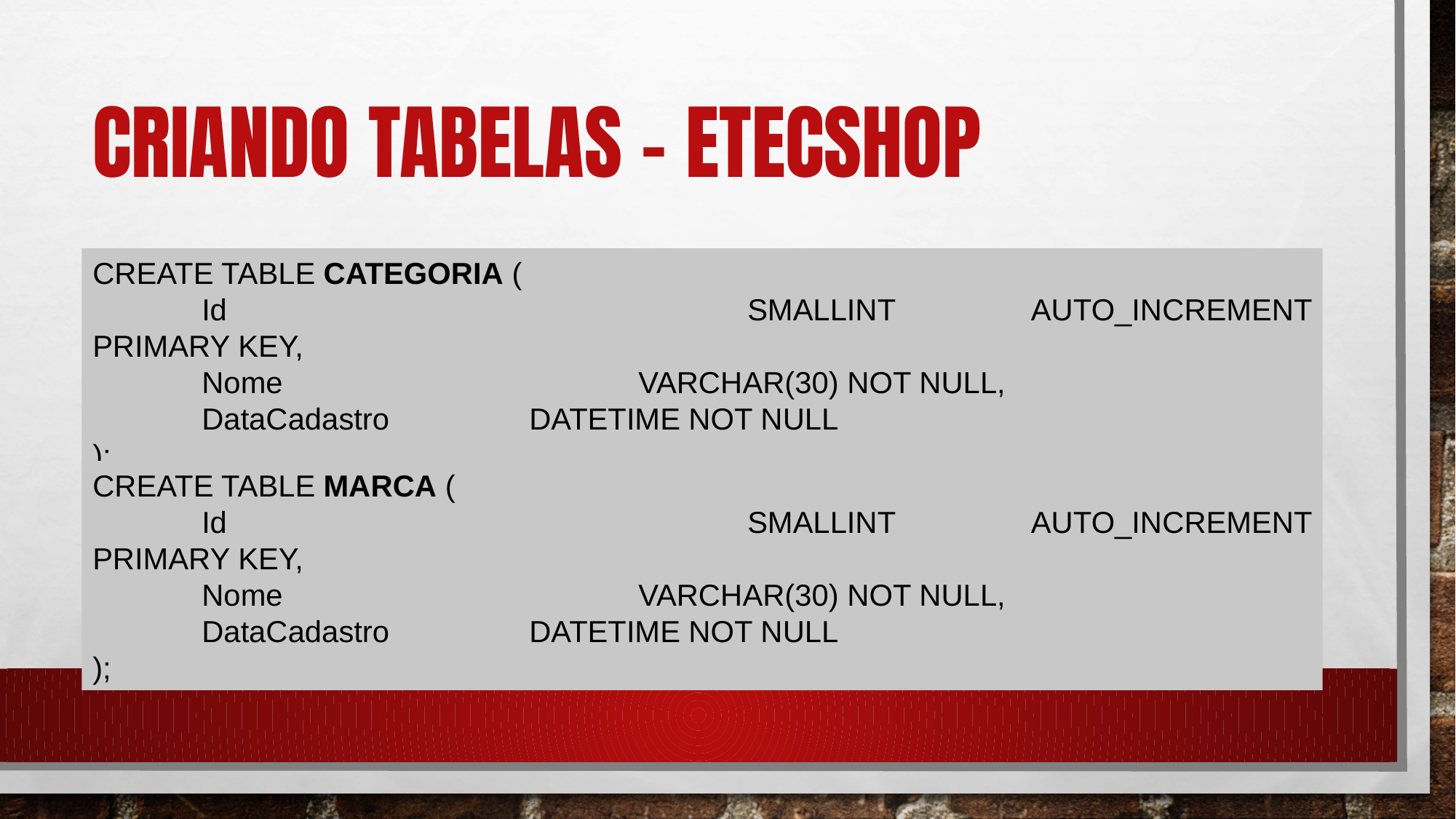

# CRIANDO TABELAS - etecshop
CREATE TABLE CATEGORIA (
	Id					SMALLINT AUTO_INCREMENT PRIMARY KEY,
	Nome				VARCHAR(30) NOT NULL,
	DataCadastro		DATETIME NOT NULL
);
CREATE TABLE MARCA (
	Id					SMALLINT AUTO_INCREMENT PRIMARY KEY,
	Nome				VARCHAR(30) NOT NULL,
	DataCadastro		DATETIME NOT NULL
);